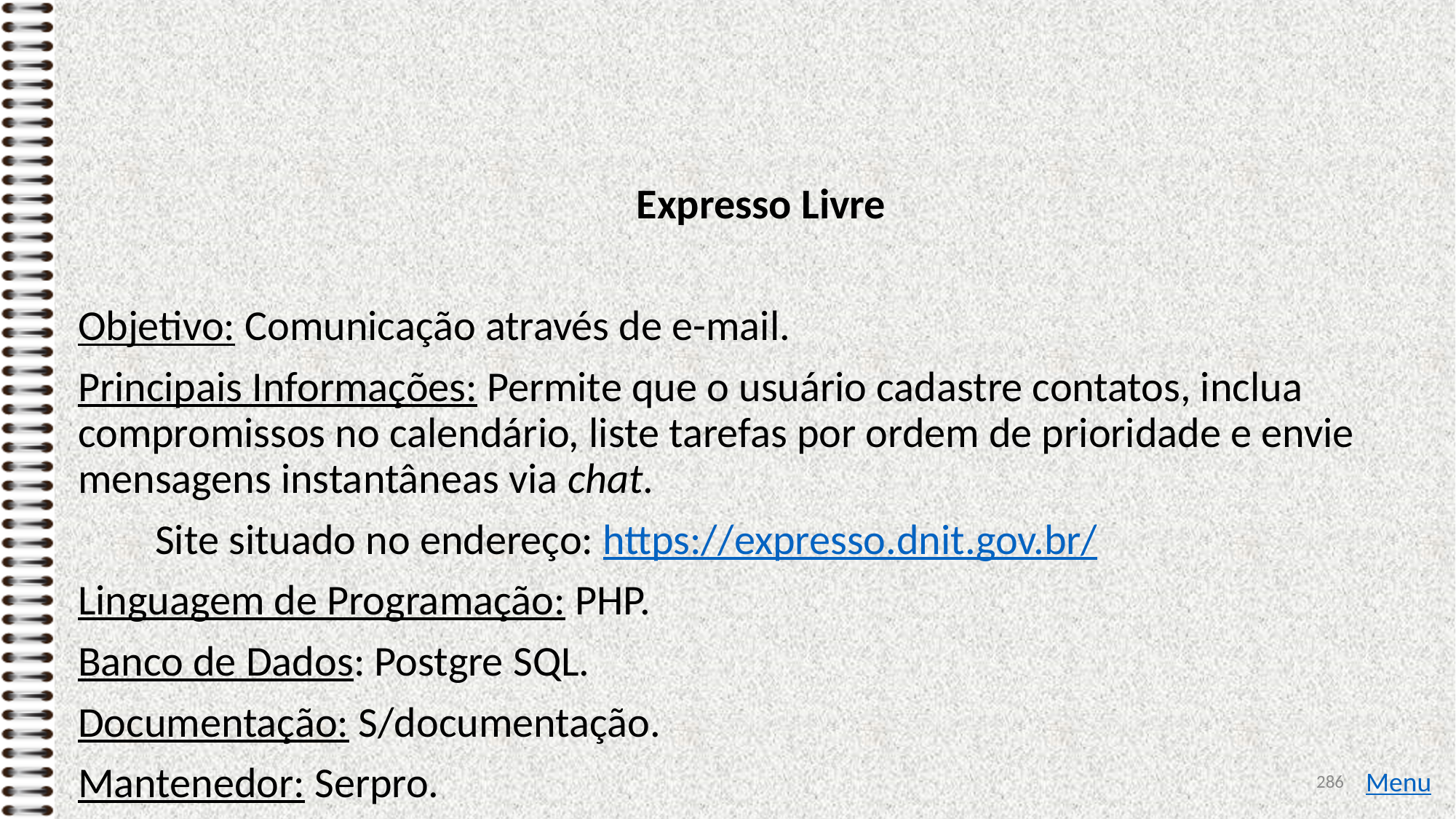

#

Expresso Livre

Objetivo: Comunicação através de e-mail.
Principais Informações: Permite que o usuário cadastre contatos, inclua compromissos no calendário, liste tarefas por ordem de prioridade e envie mensagens instantâneas via chat.
        Site situado no endereço: https://expresso.dnit.gov.br/
Linguagem de Programação: PHP.
Banco de Dados: Postgre SQL.
Documentação: S/documentação.
Mantenedor: Serpro.
286
Menu